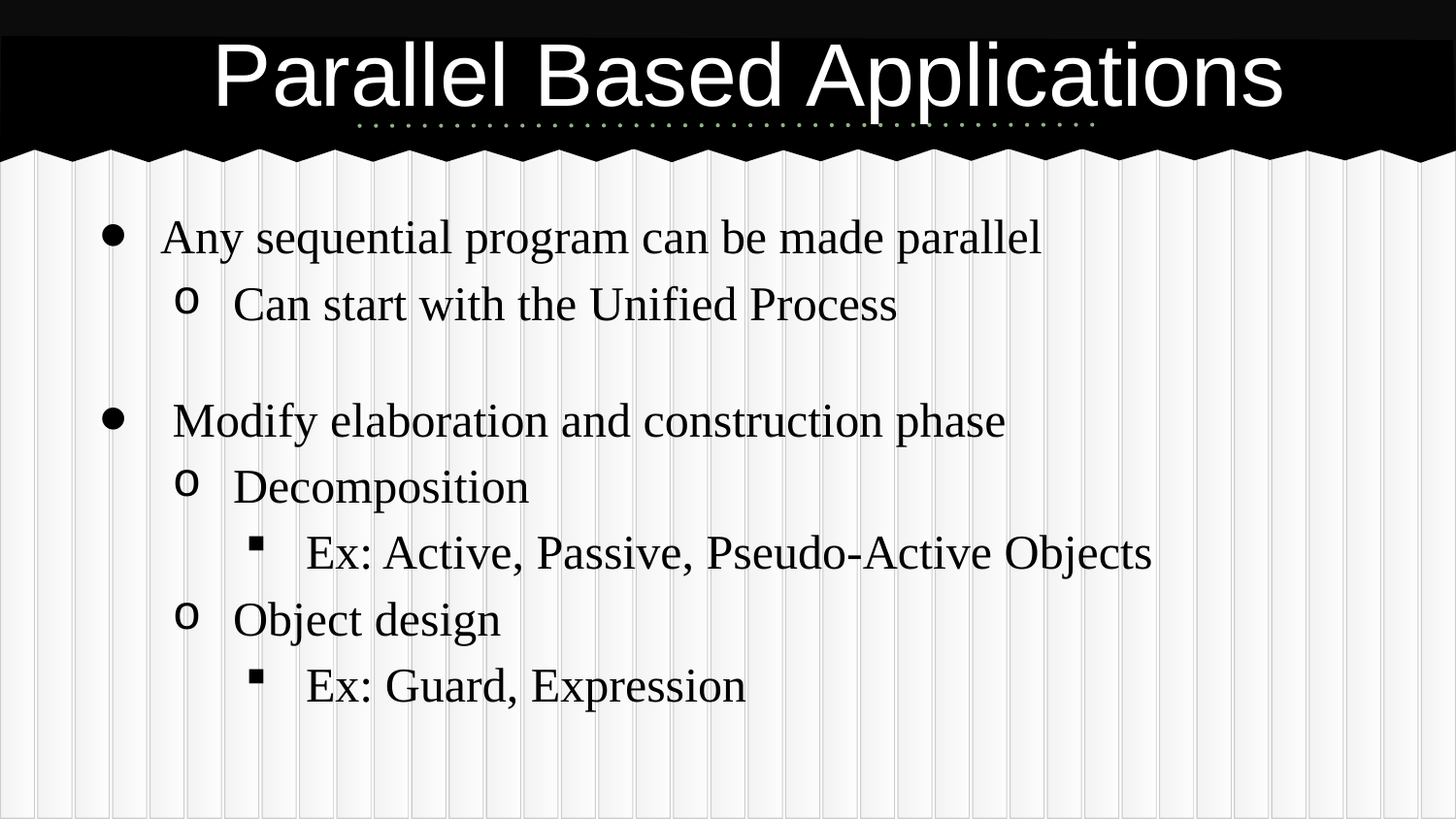

# Parallel Based Applications
Any sequential program can be made parallel
Can start with the Unified Process

 Modify elaboration and construction phase
Decomposition
Ex: Active, Passive, Pseudo-Active Objects
Object design
Ex: Guard, Expression